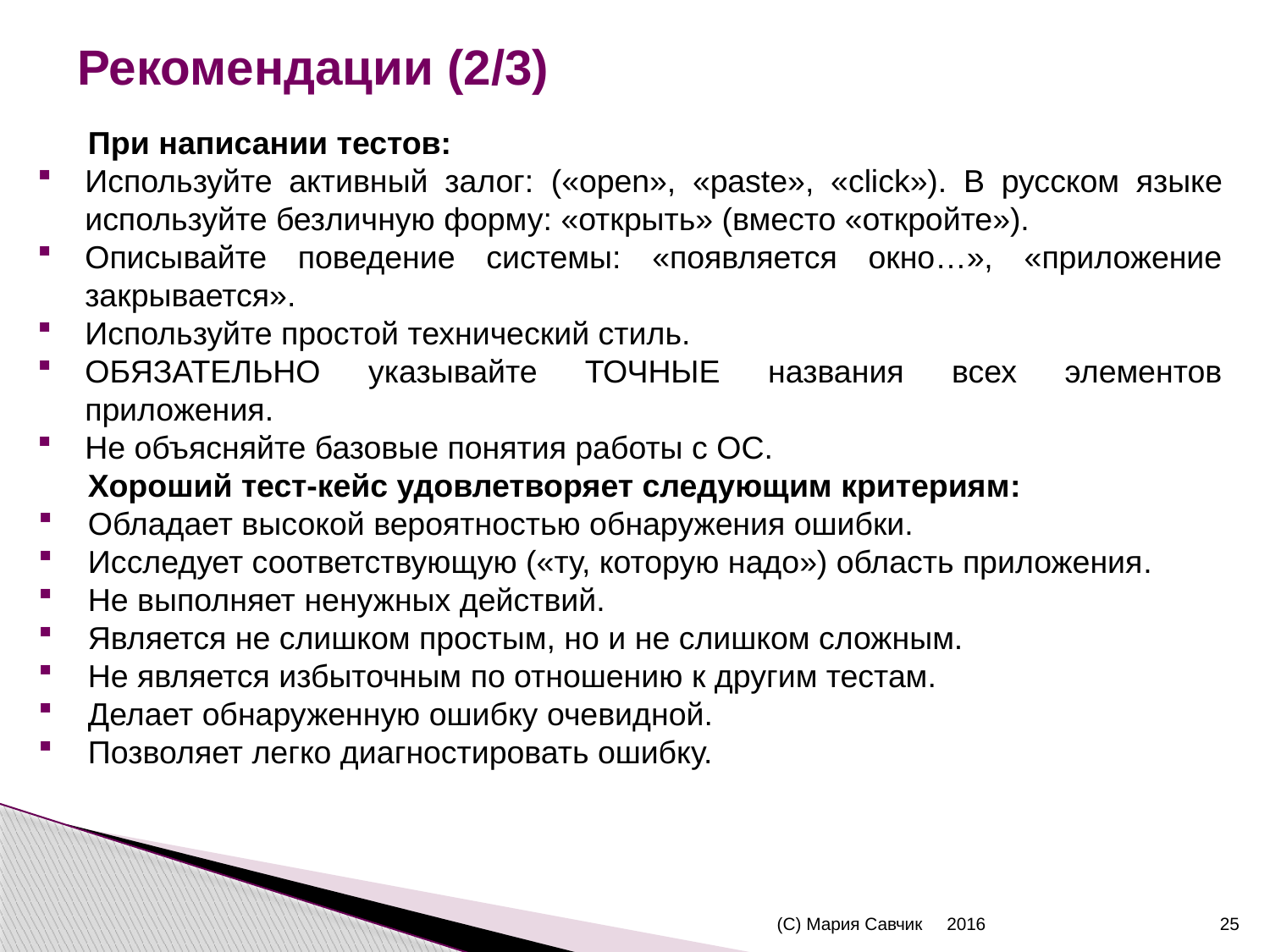

# Рекомендации (2/3)
При написании тестов:
Используйте активный залог: («open», «paste», «click»). В русском языке используйте безличную форму: «открыть» (вместо «откройте»).
Описывайте поведение системы: «появляется окно…», «приложение закрывается».
Используйте простой технический стиль.
ОБЯЗАТЕЛЬНО указывайте ТОЧНЫЕ названия всех элементов приложения.
Не объясняйте базовые понятия работы с ОС.
Хороший тест-кейс удовлетворяет следующим критериям:
Обладает высокой вероятностью обнаружения ошибки.
Исследует соответствующую («ту, которую надо») область приложения.
Не выполняет ненужных действий.
Является не слишком простым, но и не слишком сложным.
Не является избыточным по отношению к другим тестам.
Делает обнаруженную ошибку очевидной.
Позволяет легко диагностировать ошибку.

(С) Мария Савчик
2016
25